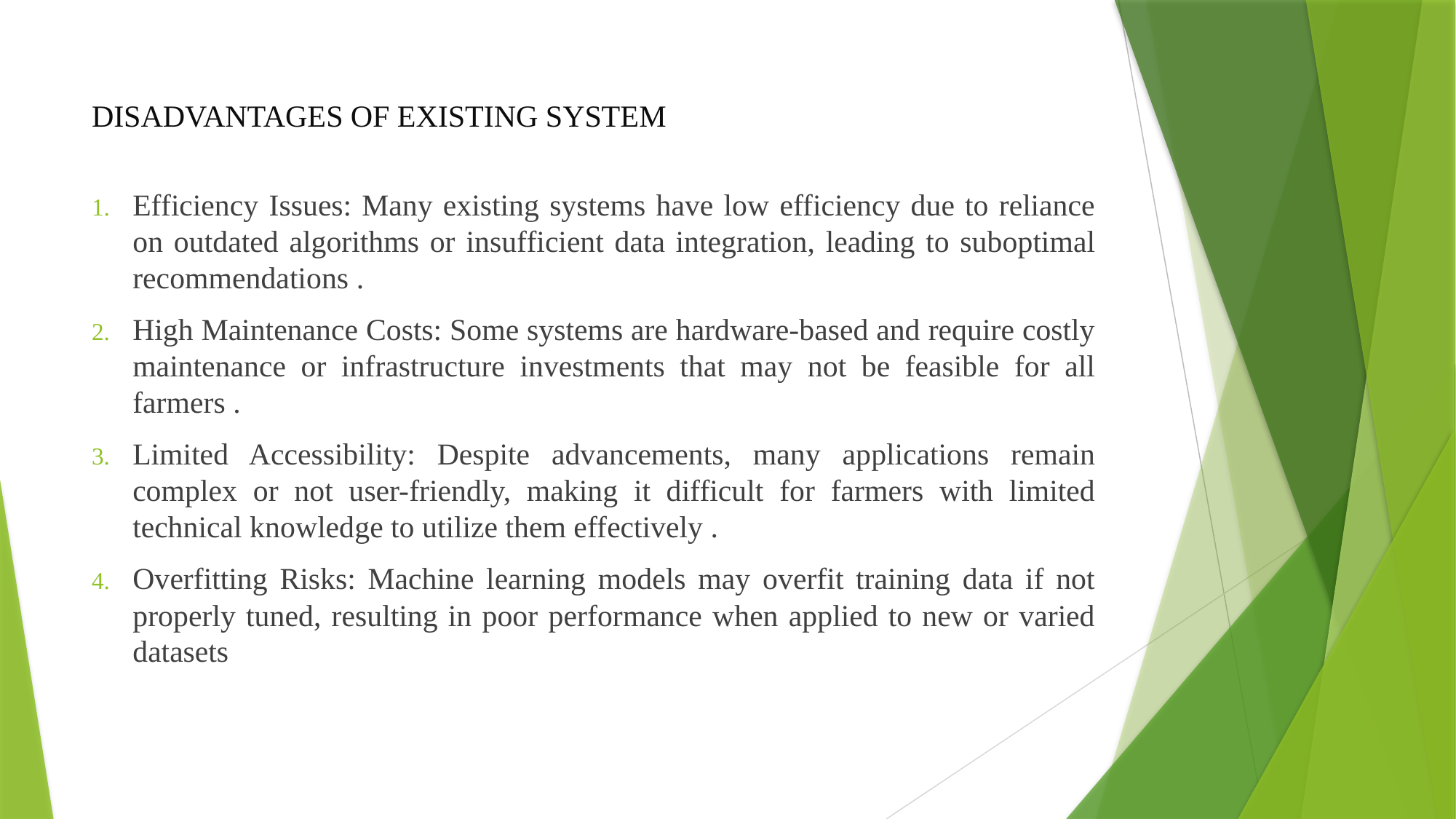

# DISADVANTAGES OF EXISTING SYSTEM
Efficiency Issues: Many existing systems have low efficiency due to reliance on outdated algorithms or insufficient data integration, leading to suboptimal recommendations .
High Maintenance Costs: Some systems are hardware-based and require costly maintenance or infrastructure investments that may not be feasible for all farmers .
Limited Accessibility: Despite advancements, many applications remain complex or not user-friendly, making it difficult for farmers with limited technical knowledge to utilize them effectively .
Overfitting Risks: Machine learning models may overfit training data if not properly tuned, resulting in poor performance when applied to new or varied datasets